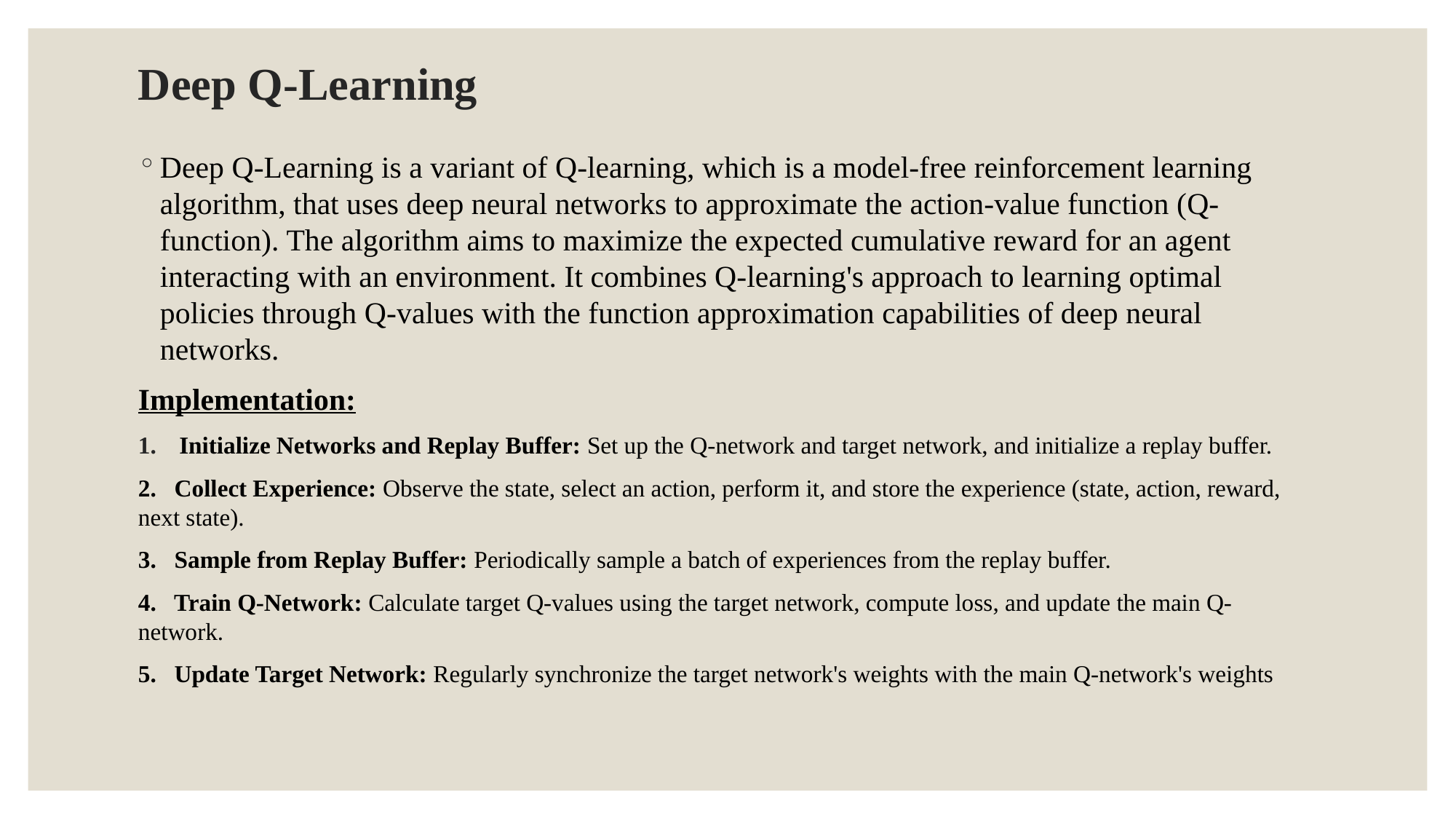

# Deep Q-Learning
Deep Q-Learning is a variant of Q-learning, which is a model-free reinforcement learning algorithm, that uses deep neural networks to approximate the action-value function (Q-function). The algorithm aims to maximize the expected cumulative reward for an agent interacting with an environment. It combines Q-learning's approach to learning optimal policies through Q-values with the function approximation capabilities of deep neural networks.
Implementation:
Initialize Networks and Replay Buffer: Set up the Q-network and target network, and initialize a replay buffer.
2.   Collect Experience: Observe the state, select an action, perform it, and store the experience (state, action, reward, next state).
3.   Sample from Replay Buffer: Periodically sample a batch of experiences from the replay buffer.
4.   Train Q-Network: Calculate target Q-values using the target network, compute loss, and update the main Q-network.
5.   Update Target Network: Regularly synchronize the target network's weights with the main Q-network's weights